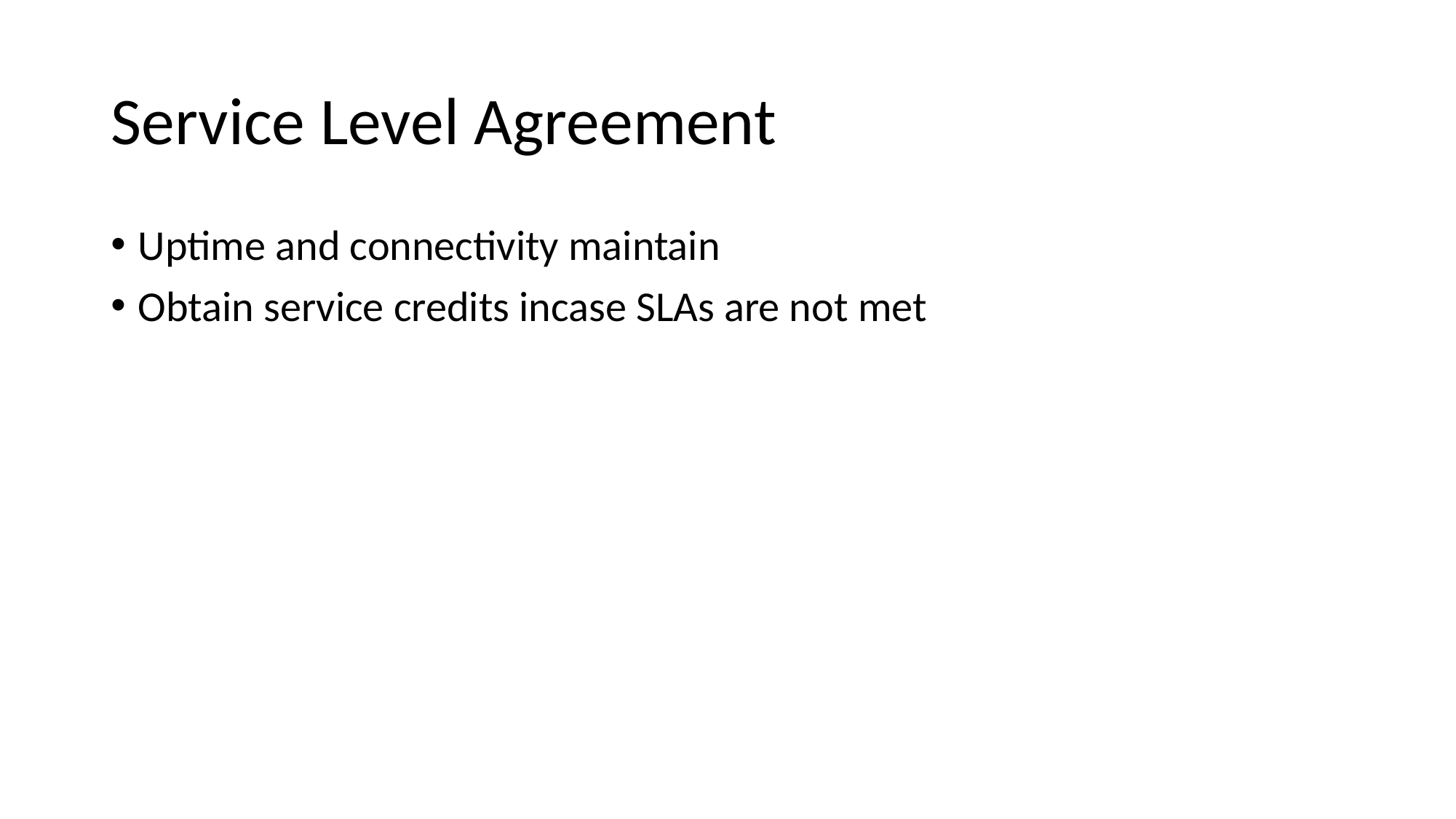

# Service Level Agreement
Uptime and connectivity maintain
Obtain service credits incase SLAs are not met